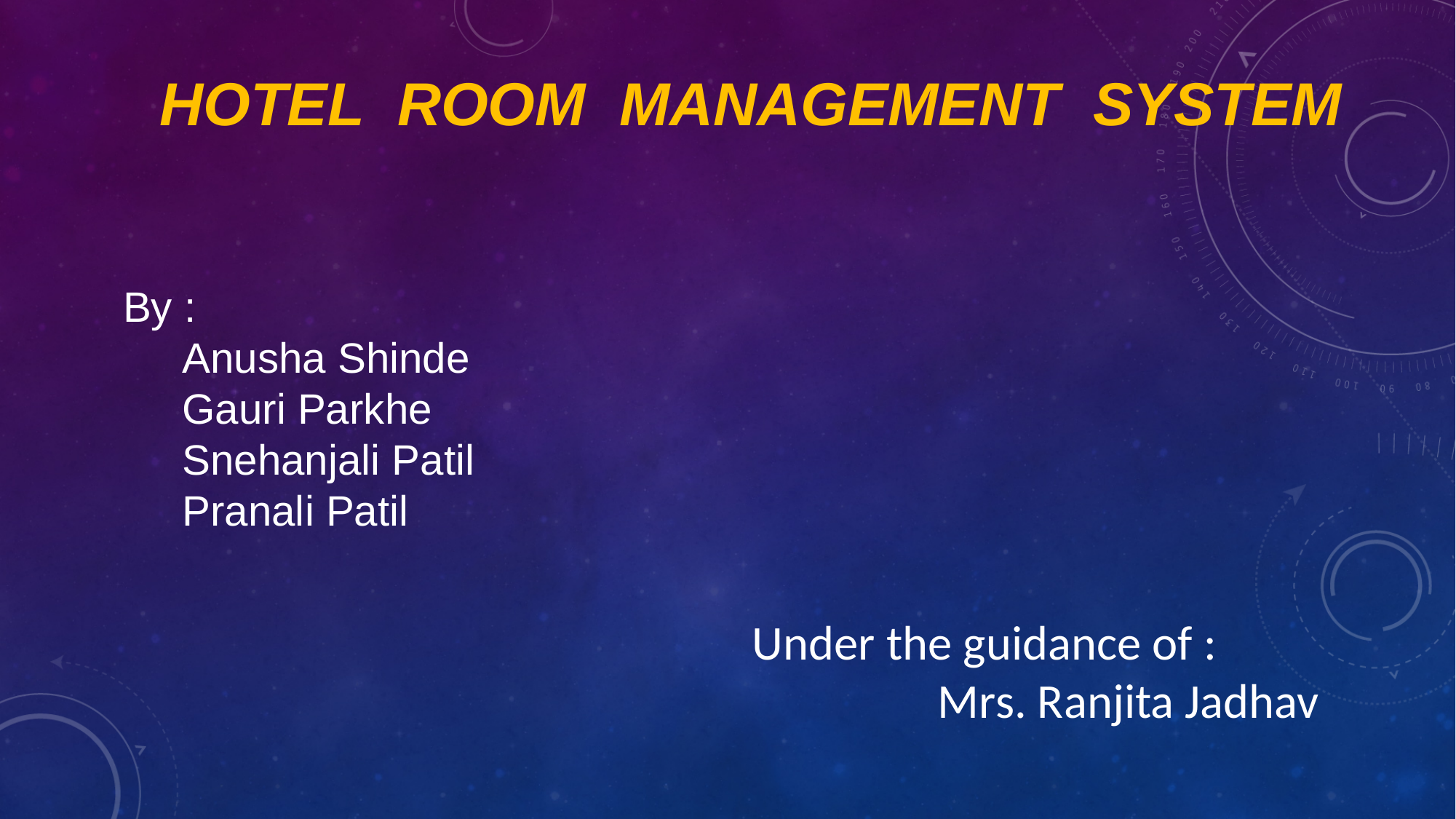

# HOTEL  ROOM  MANAGEMENT  SYSTEM
By :
     Anusha Shinde
     Gauri Parkhe
     Snehanjali Patil
     Pranali Patil
Under the guidance of :
                 Mrs. Ranjita Jadhav